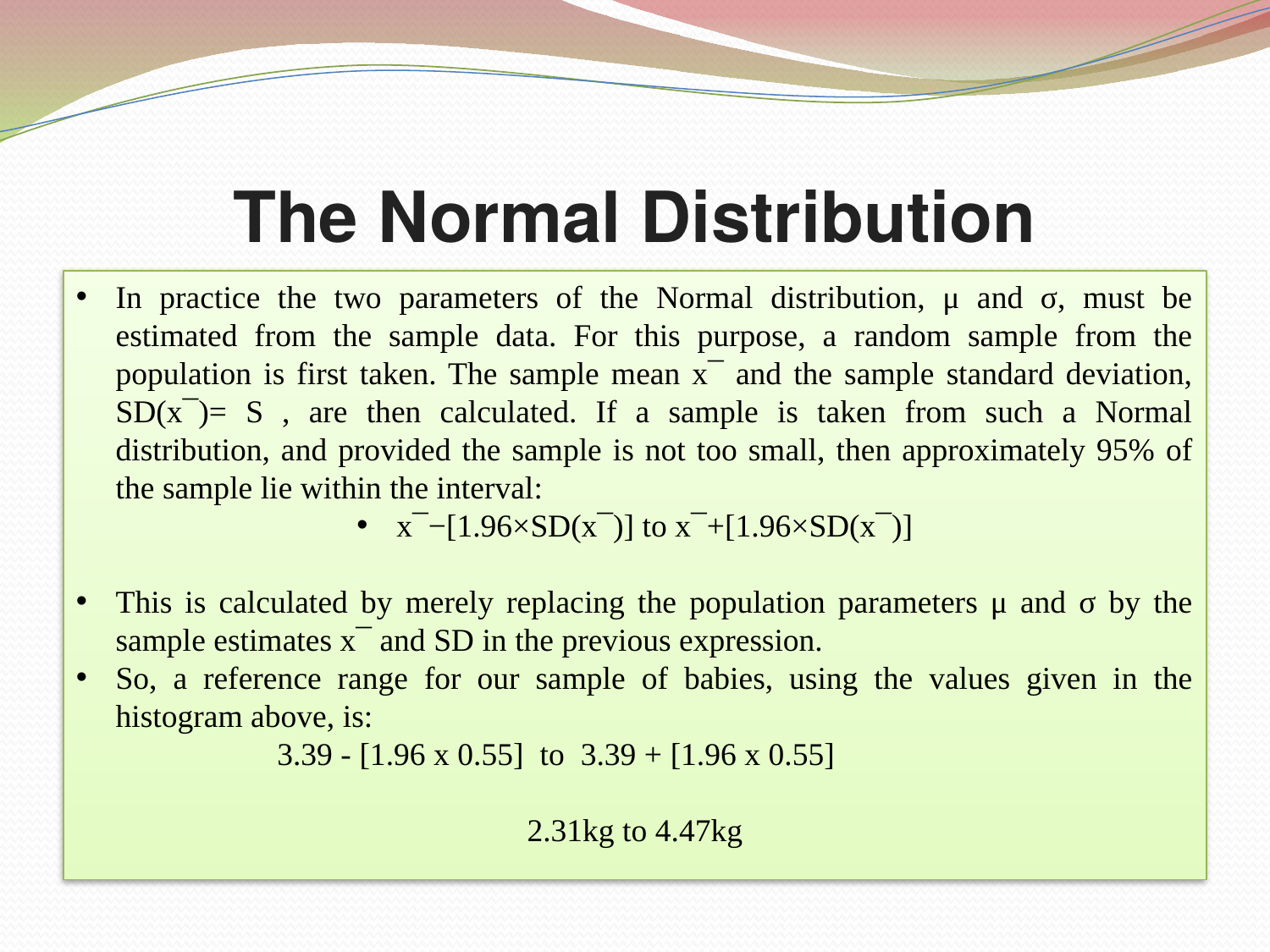

# The Normal Distribution
In practice the two parameters of the Normal distribution, μ and σ, must be estimated from the sample data. For this purpose, a random sample from the population is first taken. The sample mean x¯ and the sample standard deviation, SD(x¯)= S , are then calculated. If a sample is taken from such a Normal distribution, and provided the sample is not too small, then approximately 95% of the sample lie within the interval:
x¯−[1.96×SD(x¯)] to x¯+[1.96×SD(x¯)]

This is calculated by merely replacing the population parameters μ and σ by the sample estimates x¯ and SD in the previous expression.
So, a reference range for our sample of babies, using the values given in the histogram above, is:
                         3.39 - [1.96 x 0.55]  to  3.39 + [1.96 x 0.55]

2.31kg to 4.47kg